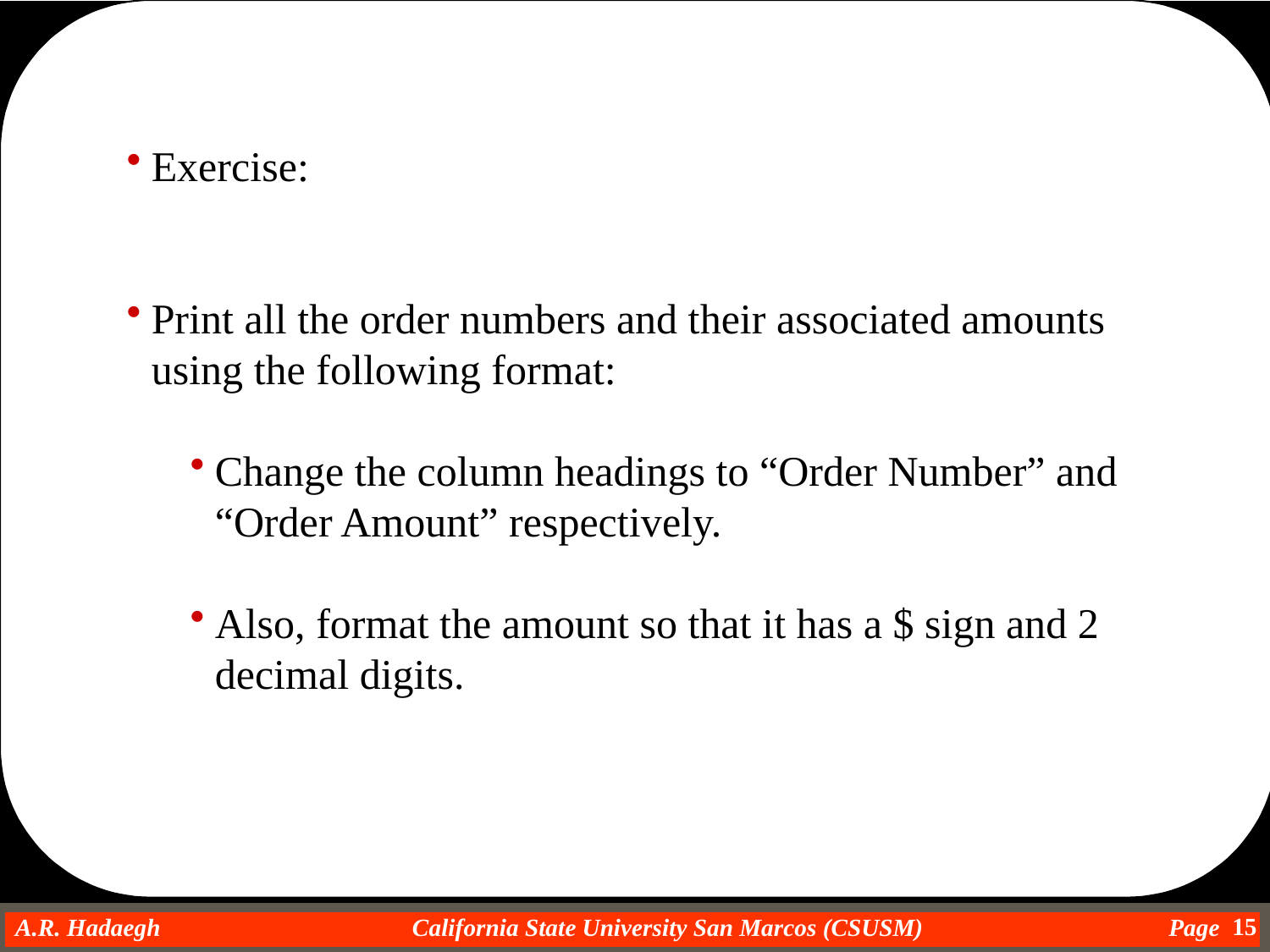

Exercise:

Print all the order numbers and their associated amounts using the following format:

Change the column headings to “Order Number” and “Order Amount” respectively.

Also, format the amount so that it has a $ sign and 2 decimal digits.

15